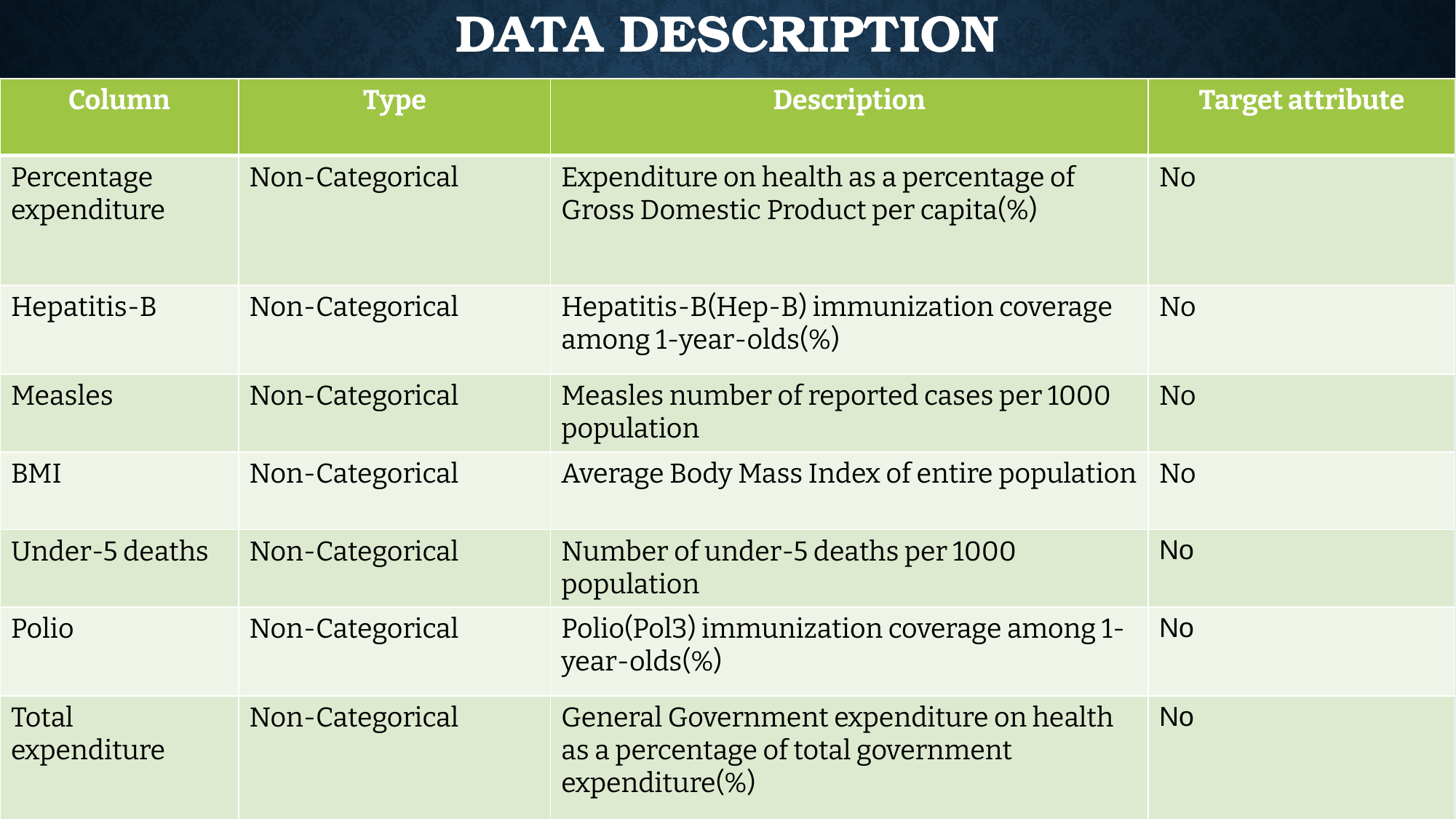

# Data description
| Column | Type | Description | Target attribute |
| --- | --- | --- | --- |
| Percentage expenditure | Non-Categorical | Expenditure on health as a percentage of Gross Domestic Product per capita(%) | No |
| Hepatitis-B | Non-Categorical | Hepatitis-B(Hep-B) immunization coverage among 1-year-olds(%) | No |
| Measles | Non-Categorical | Measles number of reported cases per 1000 population | No |
| BMI | Non-Categorical | Average Body Mass Index of entire population | No |
| Under-5 deaths | Non-Categorical | Number of under-5 deaths per 1000 population | No |
| Polio | Non-Categorical | Polio(Pol3) immunization coverage among 1-year-olds(%) | No |
| Total expenditure | Non-Categorical | General Government expenditure on health as a percentage of total government expenditure(%) | No |